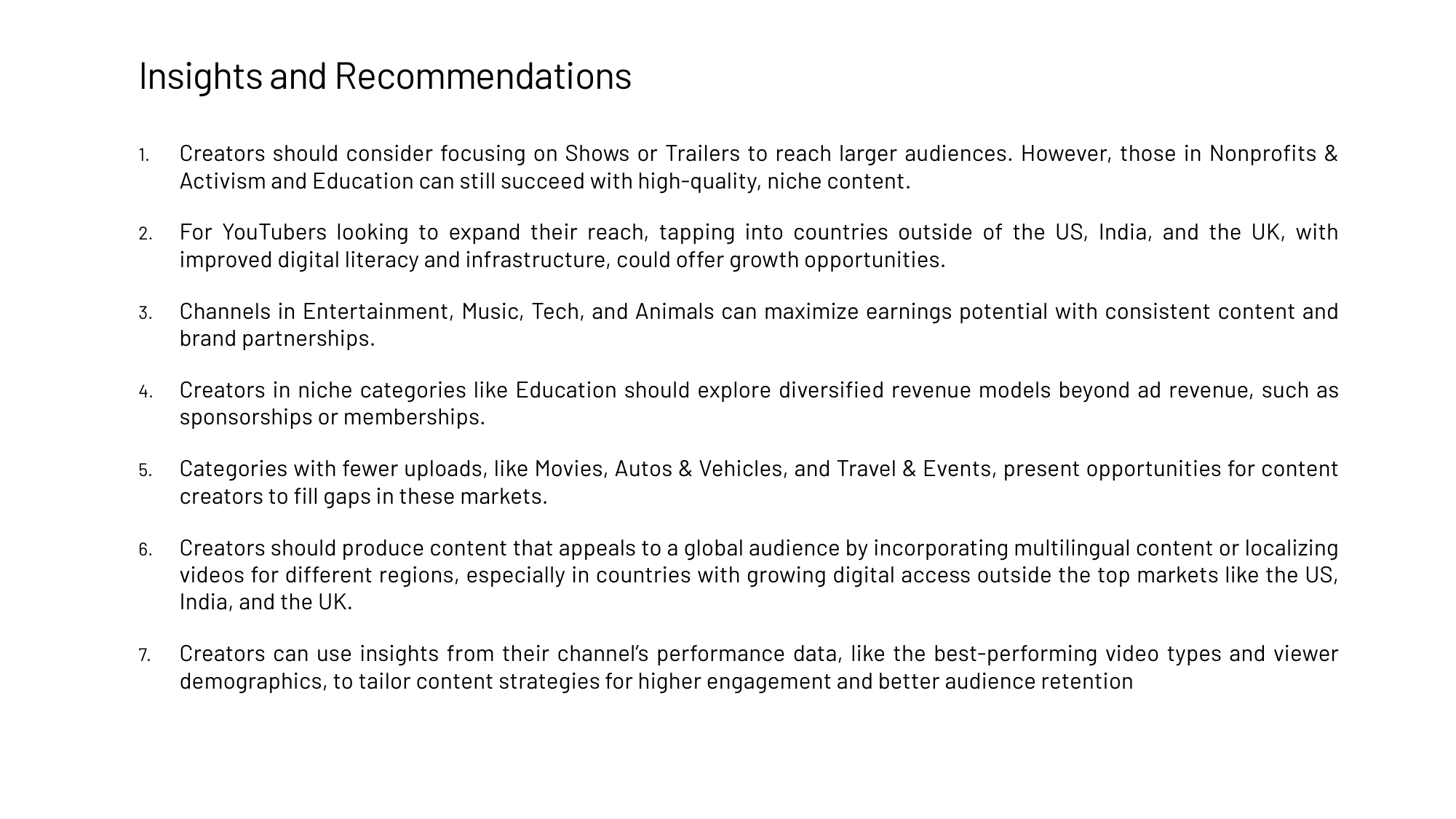

# Insights and Recommendations
Creators should consider focusing on Shows or Trailers to reach larger audiences. However, those in Nonprofits & Activism and Education can still succeed with high-quality, niche content.
For YouTubers looking to expand their reach, tapping into countries outside of the US, India, and the UK, with improved digital literacy and infrastructure, could offer growth opportunities.
Channels in Entertainment, Music, Tech, and Animals can maximize earnings potential with consistent content and brand partnerships.
Creators in niche categories like Education should explore diversified revenue models beyond ad revenue, such as sponsorships or memberships.
Categories with fewer uploads, like Movies, Autos & Vehicles, and Travel & Events, present opportunities for content creators to fill gaps in these markets.
Creators should produce content that appeals to a global audience by incorporating multilingual content or localizing videos for different regions, especially in countries with growing digital access outside the top markets like the US, India, and the UK.
Creators can use insights from their channel’s performance data, like the best-performing video types and viewer demographics, to tailor content strategies for higher engagement and better audience retention